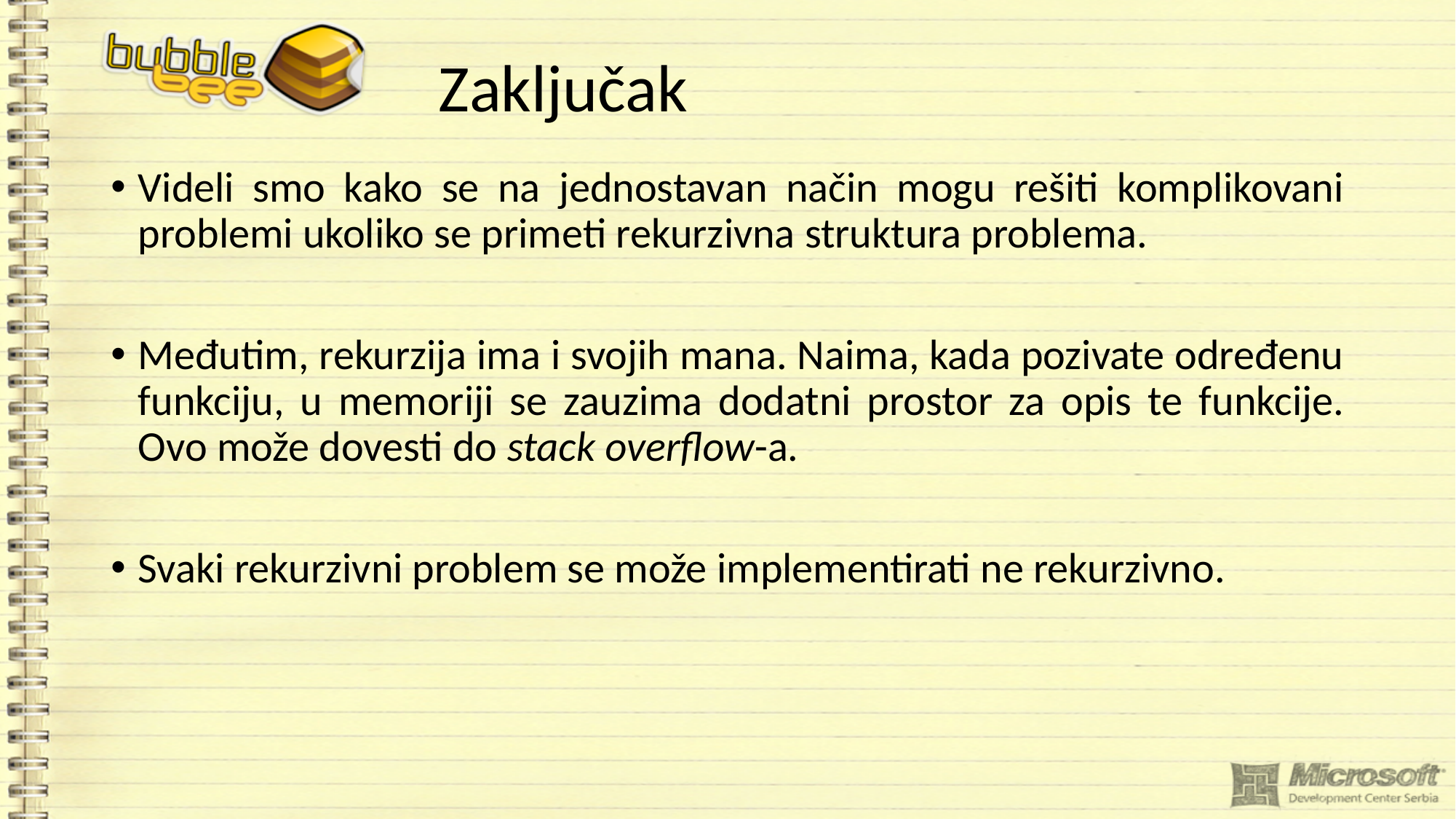

# Zaključak
Videli smo kako se na jednostavan način mogu rešiti komplikovani problemi ukoliko se primeti rekurzivna struktura problema.

Međutim, rekurzija ima i svojih mana. Naima, kada pozivate određenu funkciju, u memoriji se zauzima dodatni prostor za opis te funkcije. Ovo može dovesti do stack overflow-a.

Svaki rekurzivni problem se može implementirati ne rekurzivno.